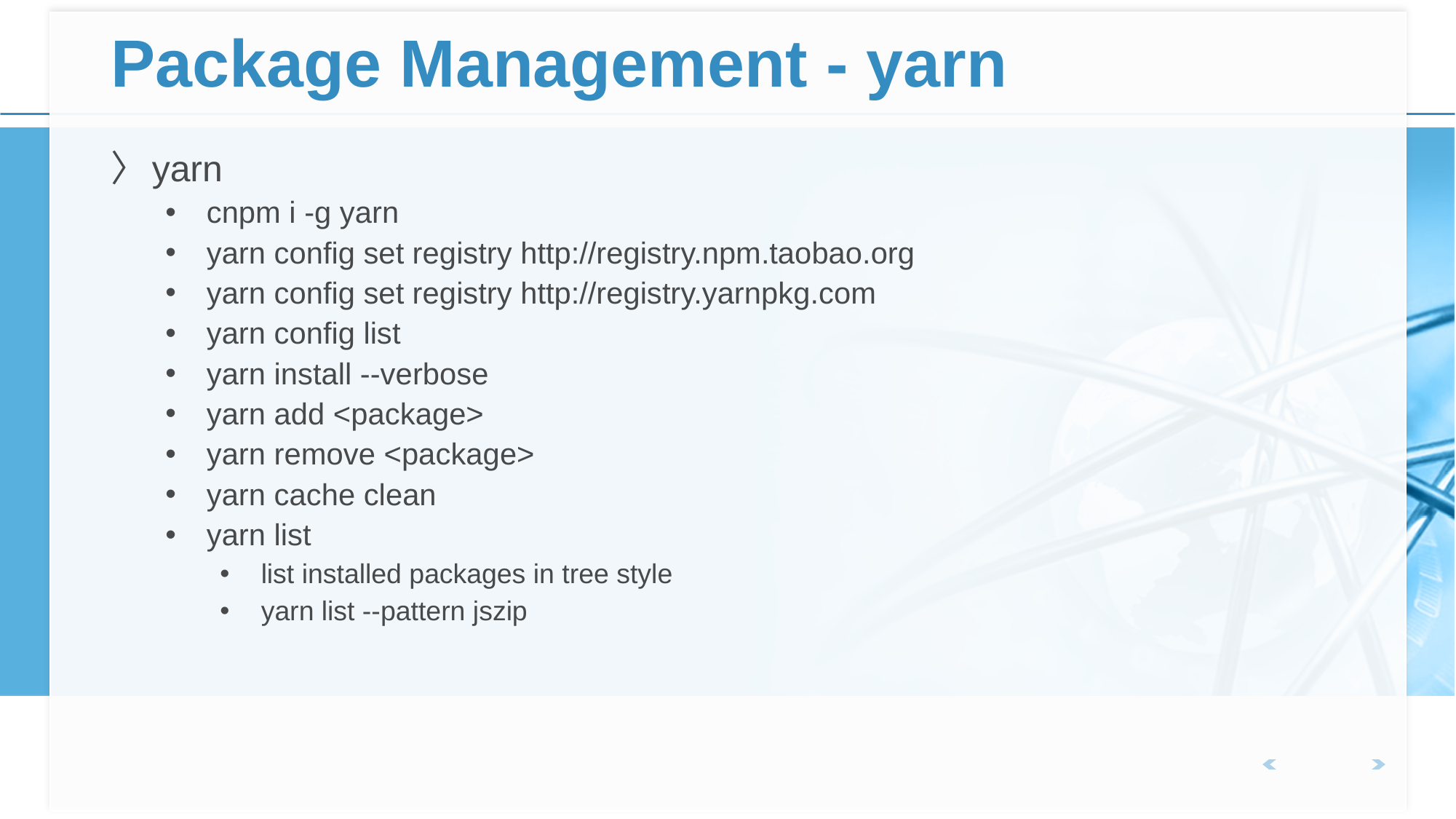

# Package Management - yarn
yarn
cnpm i -g yarn
yarn config set registry http://registry.npm.taobao.org
yarn config set registry http://registry.yarnpkg.com
yarn config list
yarn install --verbose
yarn add <package>
yarn remove <package>
yarn cache clean
yarn list
list installed packages in tree style
yarn list --pattern jszip